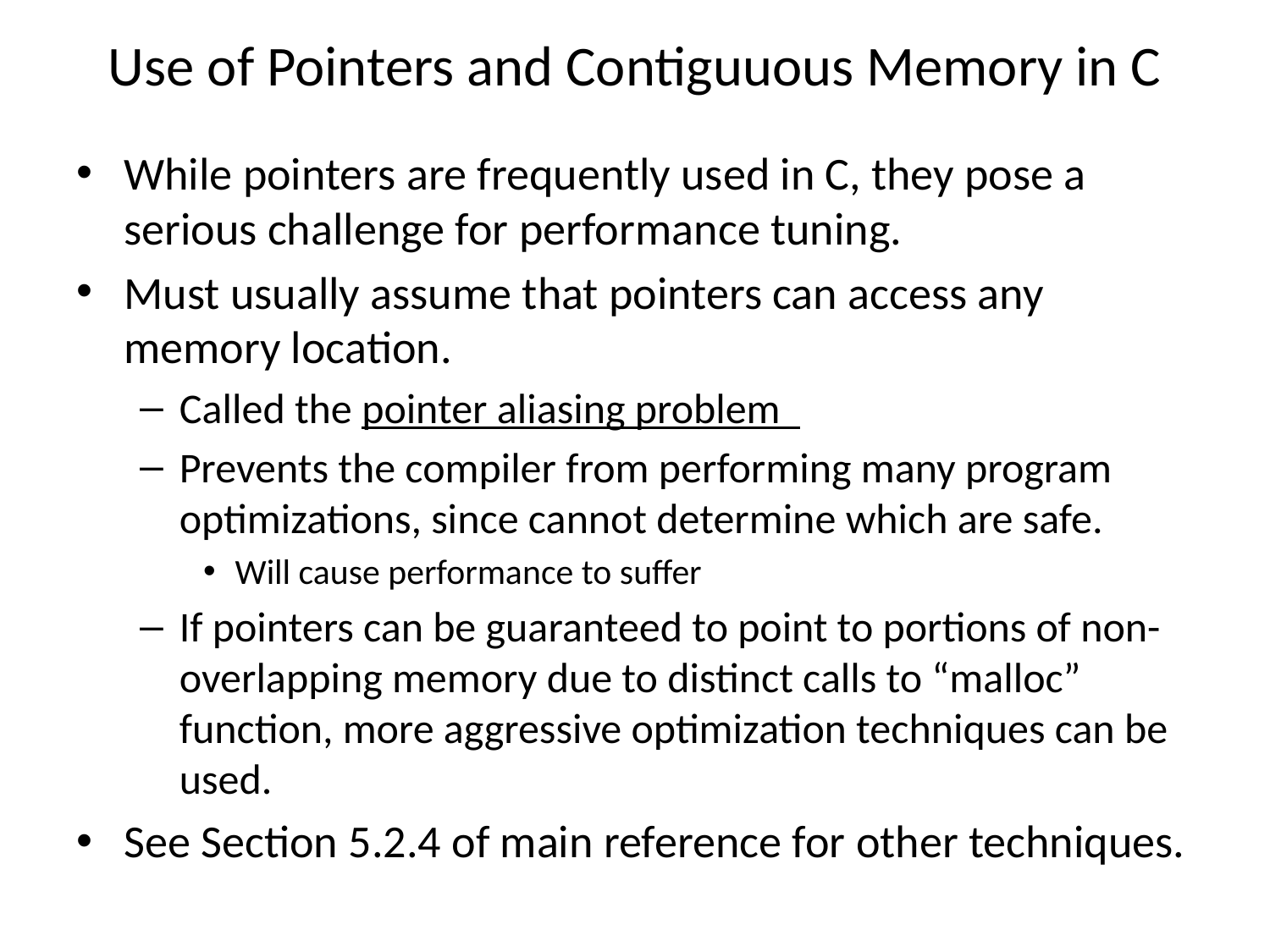

# Use of Pointers and Contiguuous Memory in C
While pointers are frequently used in C, they pose a serious challenge for performance tuning.
Must usually assume that pointers can access any memory location.
Called the pointer aliasing problem
Prevents the compiler from performing many program optimizations, since cannot determine which are safe.
Will cause performance to suffer
If pointers can be guaranteed to point to portions of non-overlapping memory due to distinct calls to “malloc” function, more aggressive optimization techniques can be used.
See Section 5.2.4 of main reference for other techniques.